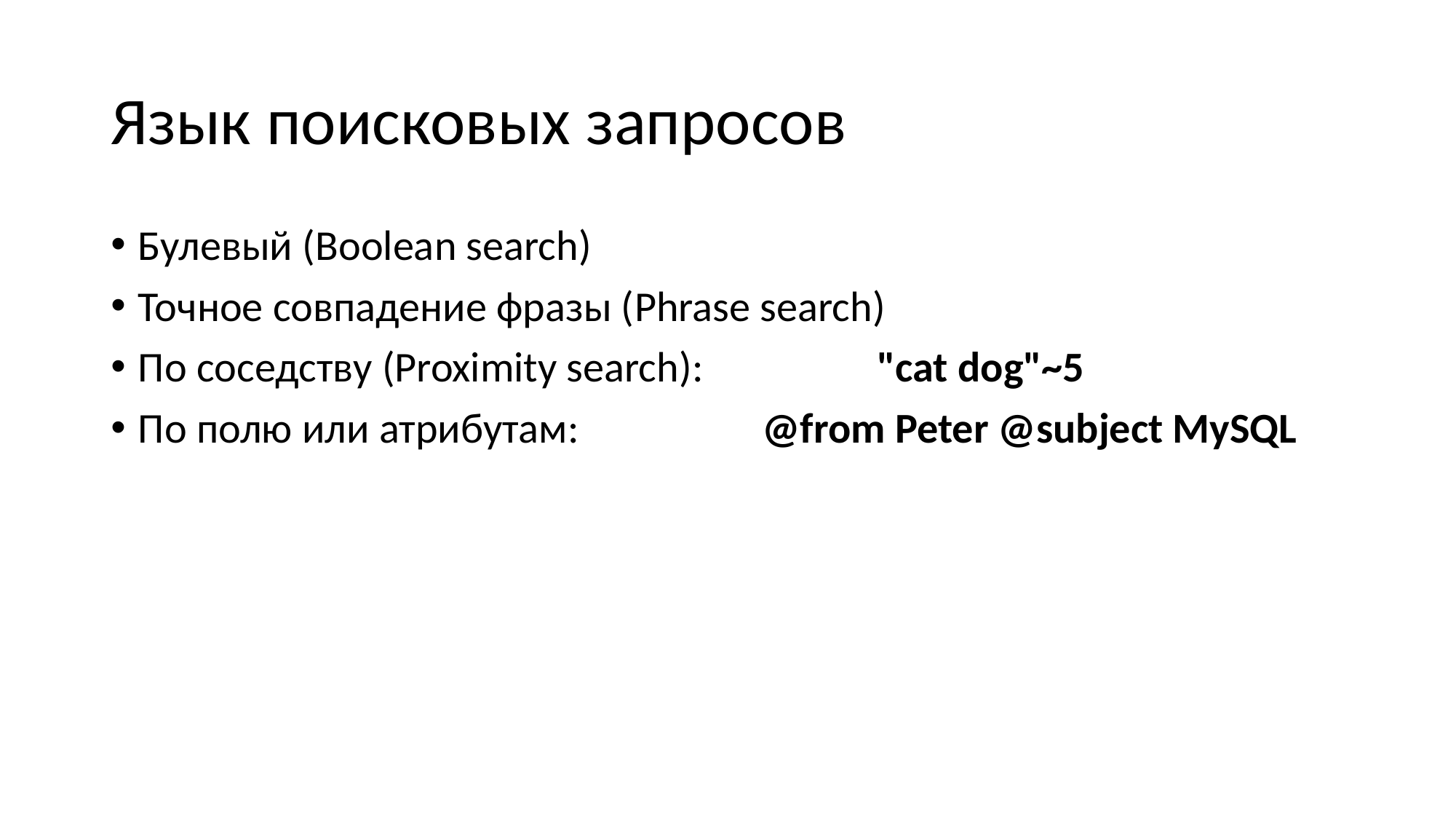

# Язык поисковых запросов
Булевый (Boolean search)
Точное совпадение фразы (Phrase search)
По соседству (Proximity search):                  "cat dog"~5
По полю или атрибутам:                   @from Peter @subject MySQL